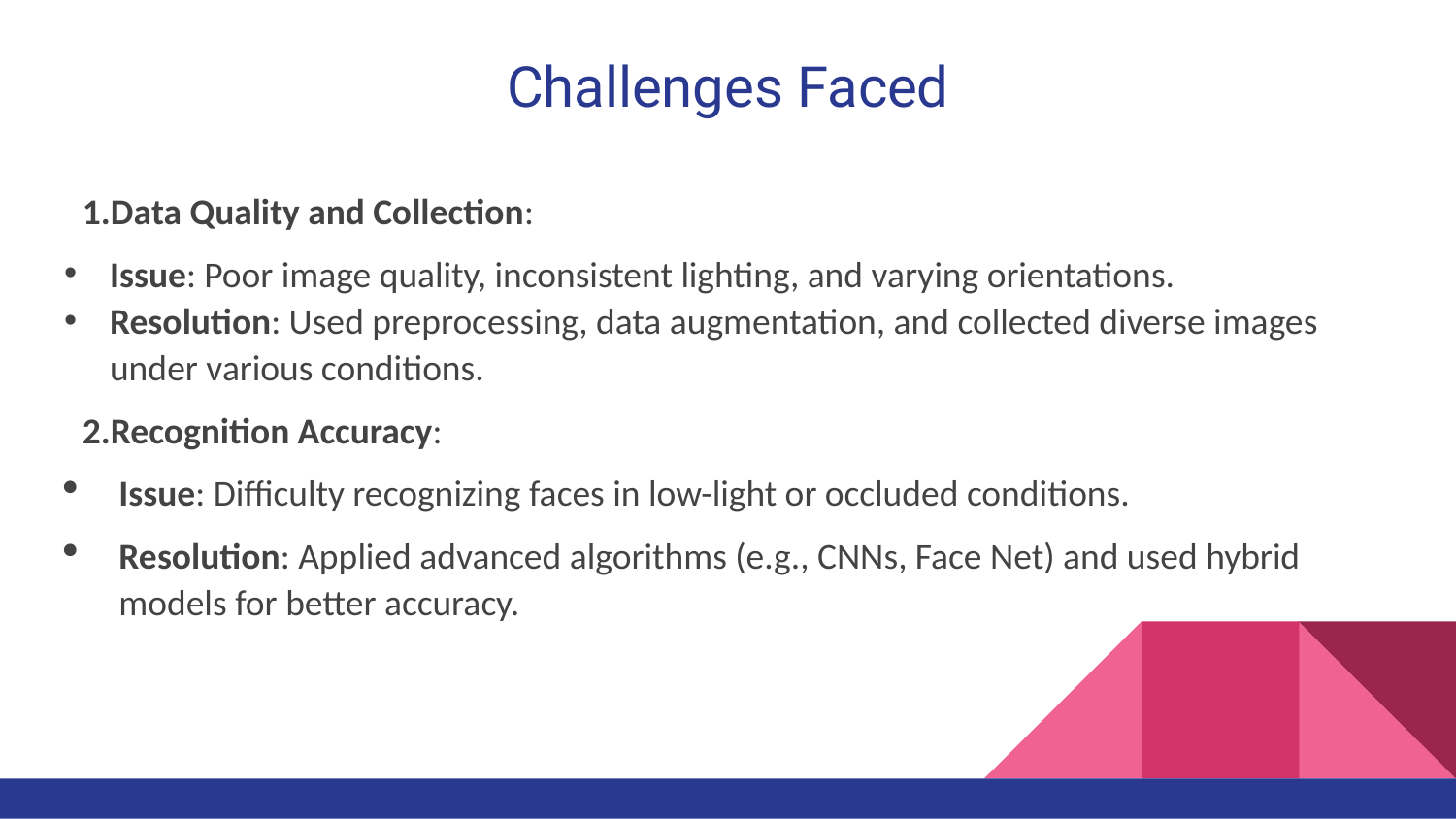

# Challenges Faced
1.Data Quality and Collection:
Issue: Poor image quality, inconsistent lighting, and varying orientations.
Resolution: Used preprocessing, data augmentation, and collected diverse images under various conditions.
2.Recognition Accuracy:
Issue: Difficulty recognizing faces in low-light or occluded conditions.
Resolution: Applied advanced algorithms (e.g., CNNs, Face Net) and used hybrid models for better accuracy.